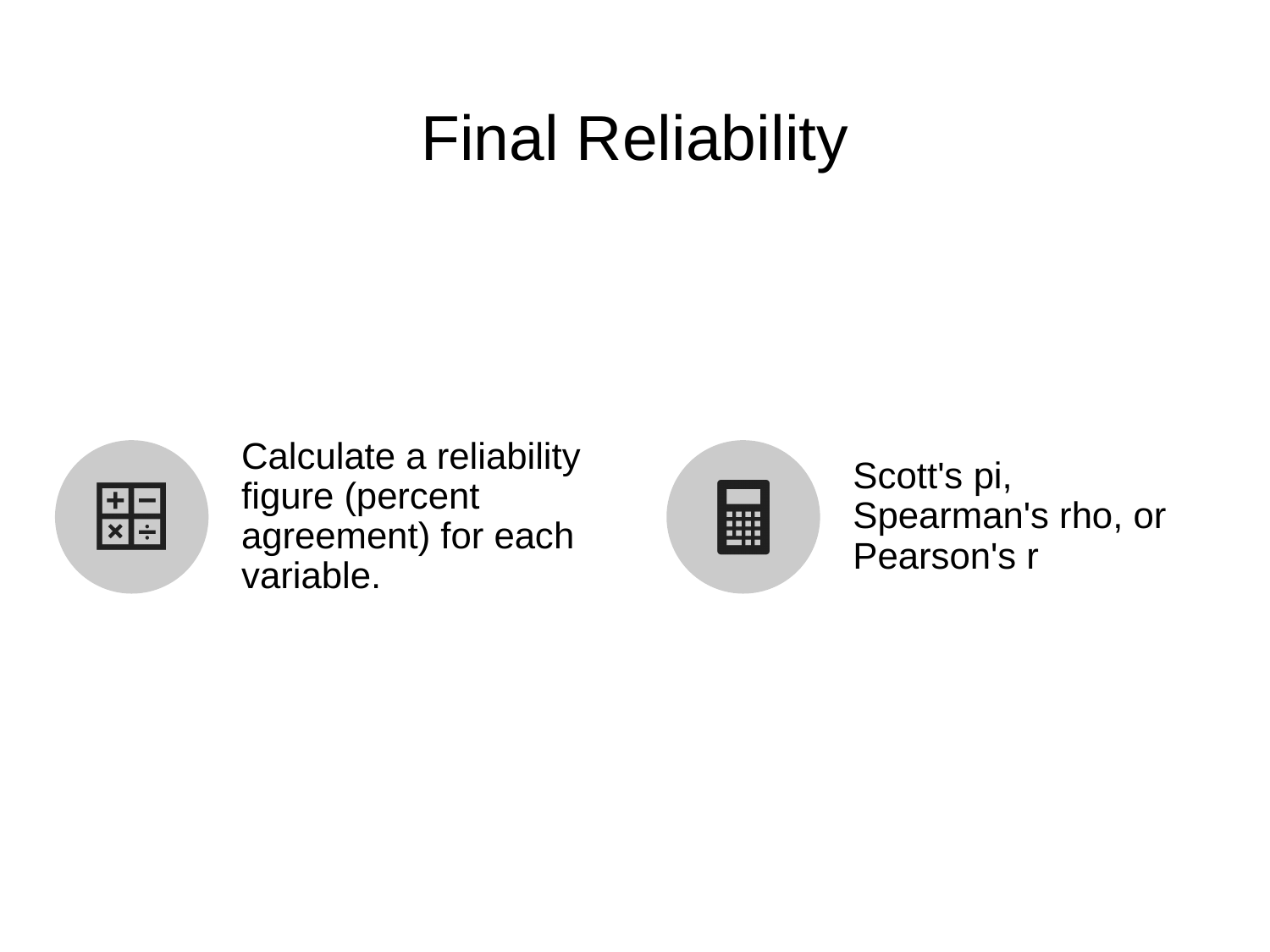

# Final Reliability

Calculate a reliability figure (percent agreement) for each variable.

Scott's pi, Spearman's rho, or Pearson's r